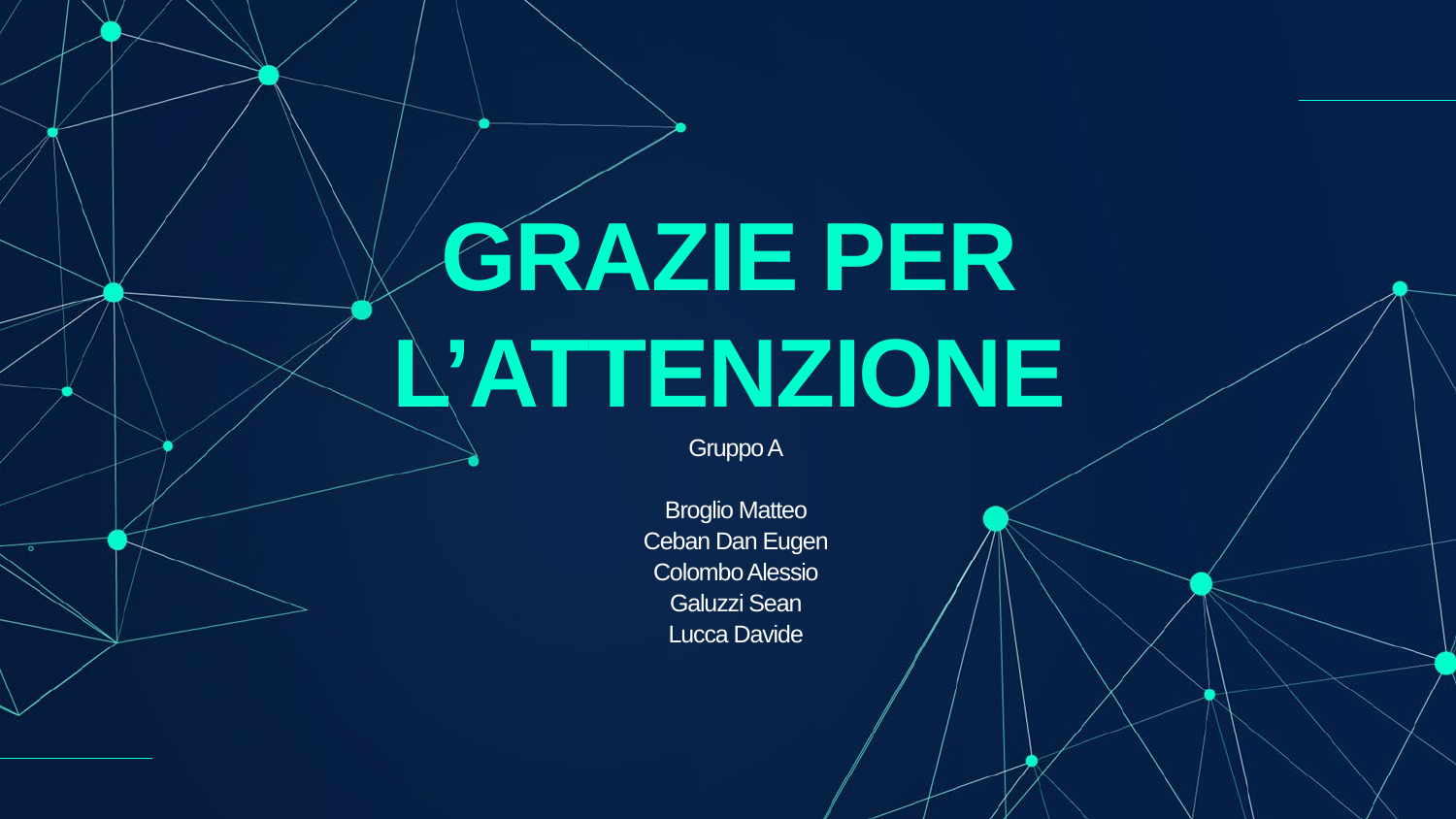

GRAZIE PER L’ATTENZIONE
Gruppo A

Broglio Matteo
Ceban Dan Eugen
Colombo Alessio
Galuzzi Sean
Lucca Davide